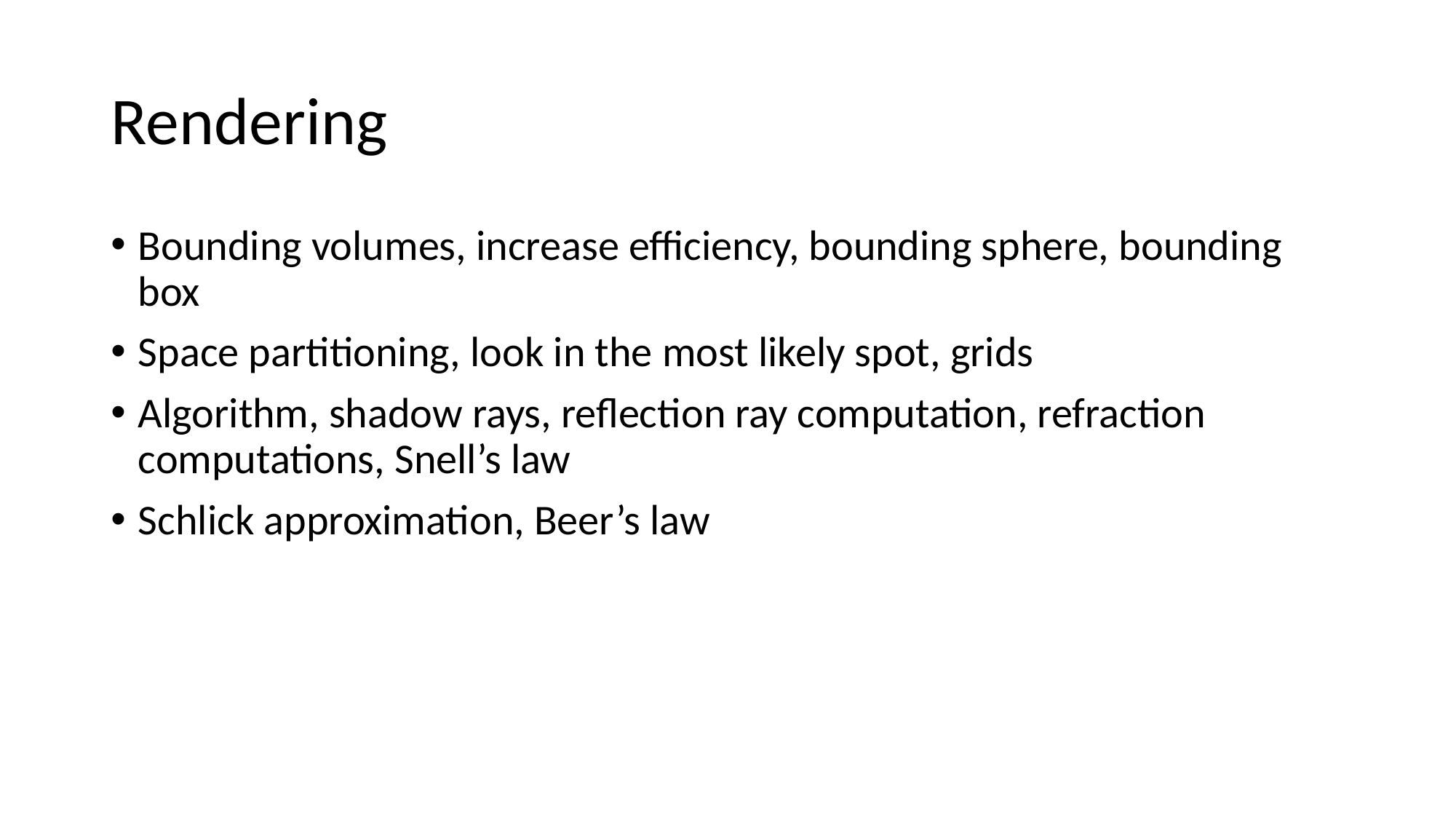

# Rendering
Bounding volumes, increase efficiency, bounding sphere, bounding box
Space partitioning, look in the most likely spot, grids
Algorithm, shadow rays, reflection ray computation, refraction computations, Snell’s law
Schlick approximation, Beer’s law